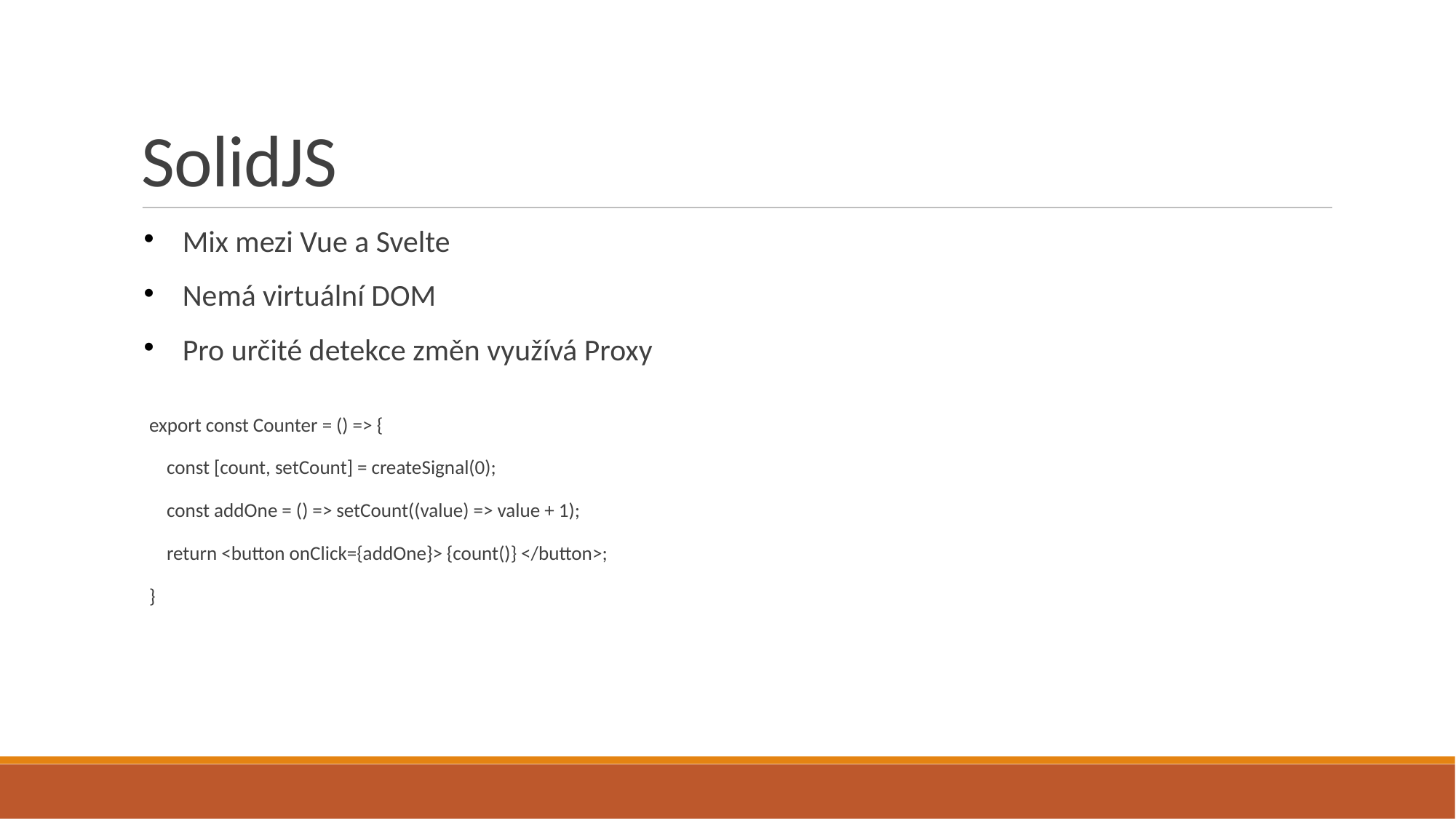

# SolidJS
Mix mezi Vue a Svelte
Nemá virtuální DOM
Pro určité detekce změn využívá Proxy
export const Counter = () => {
    const [count, setCount] = createSignal(0);
    const addOne = () => setCount((value) => value + 1);
    return <button onClick={addOne}> {count()} </button>;
}